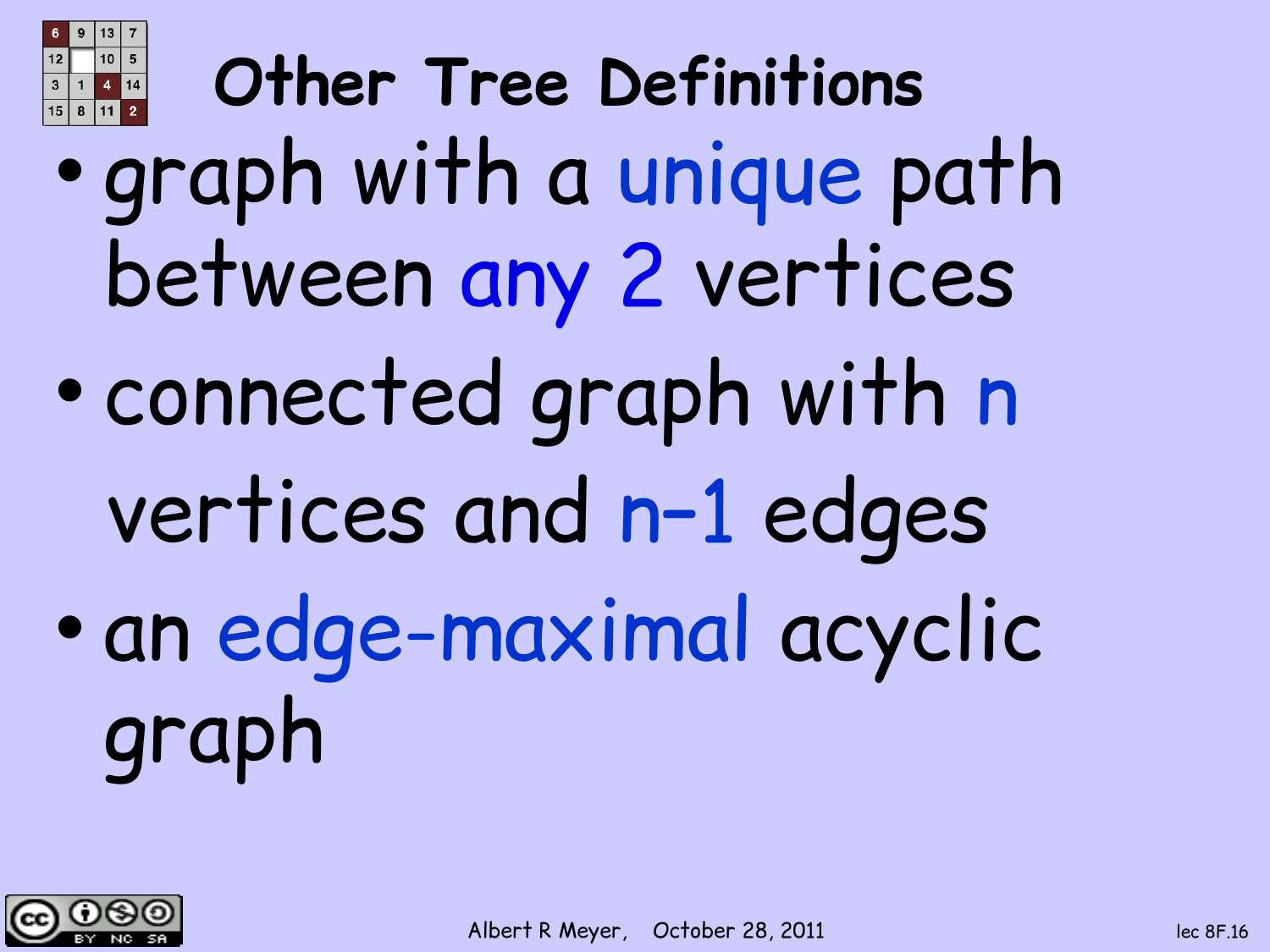

# Other Tree Definitions
graph with a unique path between any 2 vertices
connected graph with n
  vertices and n–1 edges
an edge-maximal acyclic graph
lec 8F.16